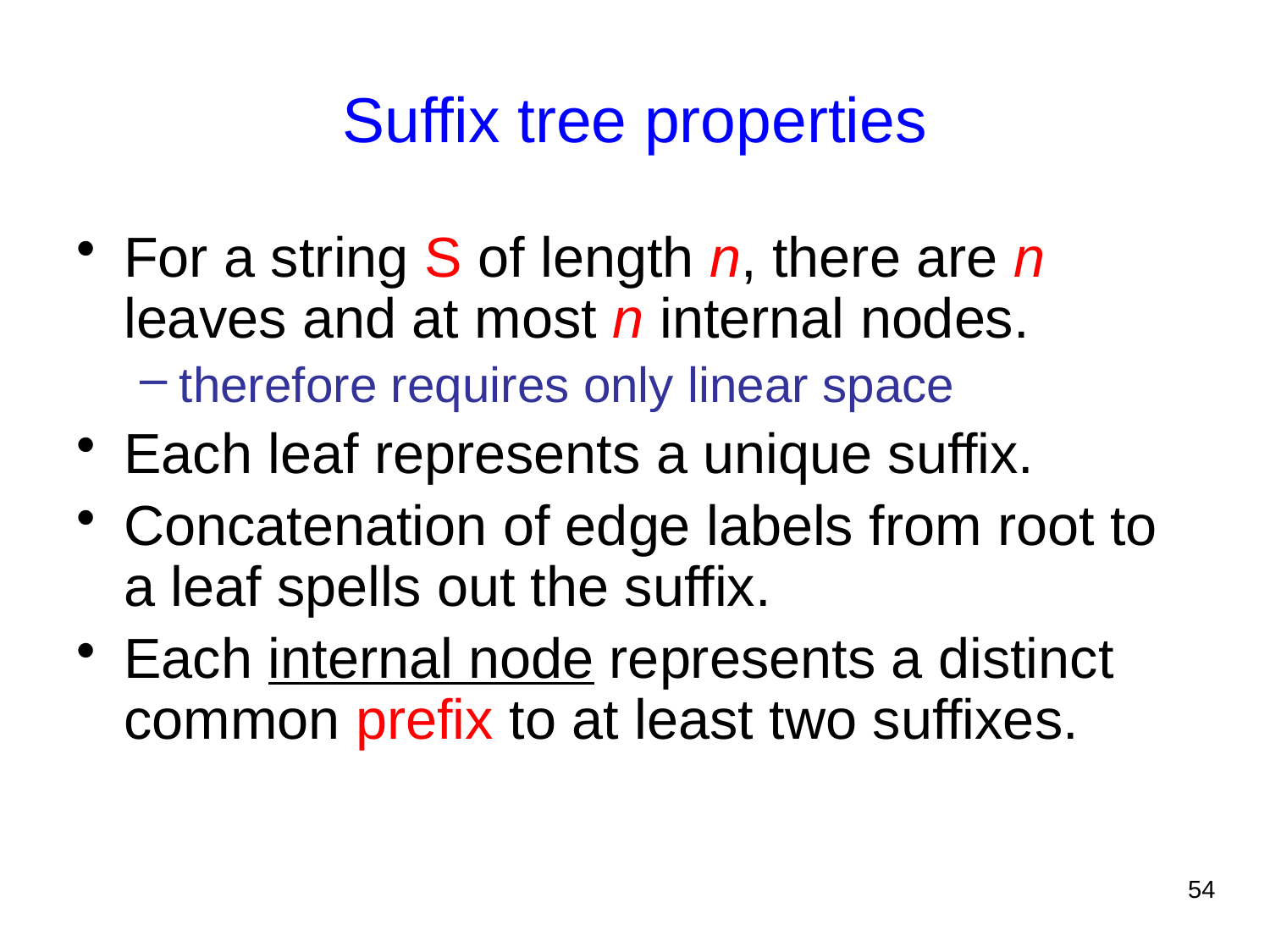

2021/7/19
# Suffix tree properties
For a string S of length n, there are n leaves and at most n internal nodes.
therefore requires only linear space
Each leaf represents a unique suffix.
Concatenation of edge labels from root to a leaf spells out the suffix.
Each internal node represents a distinct common prefix to at least two suffixes.
54